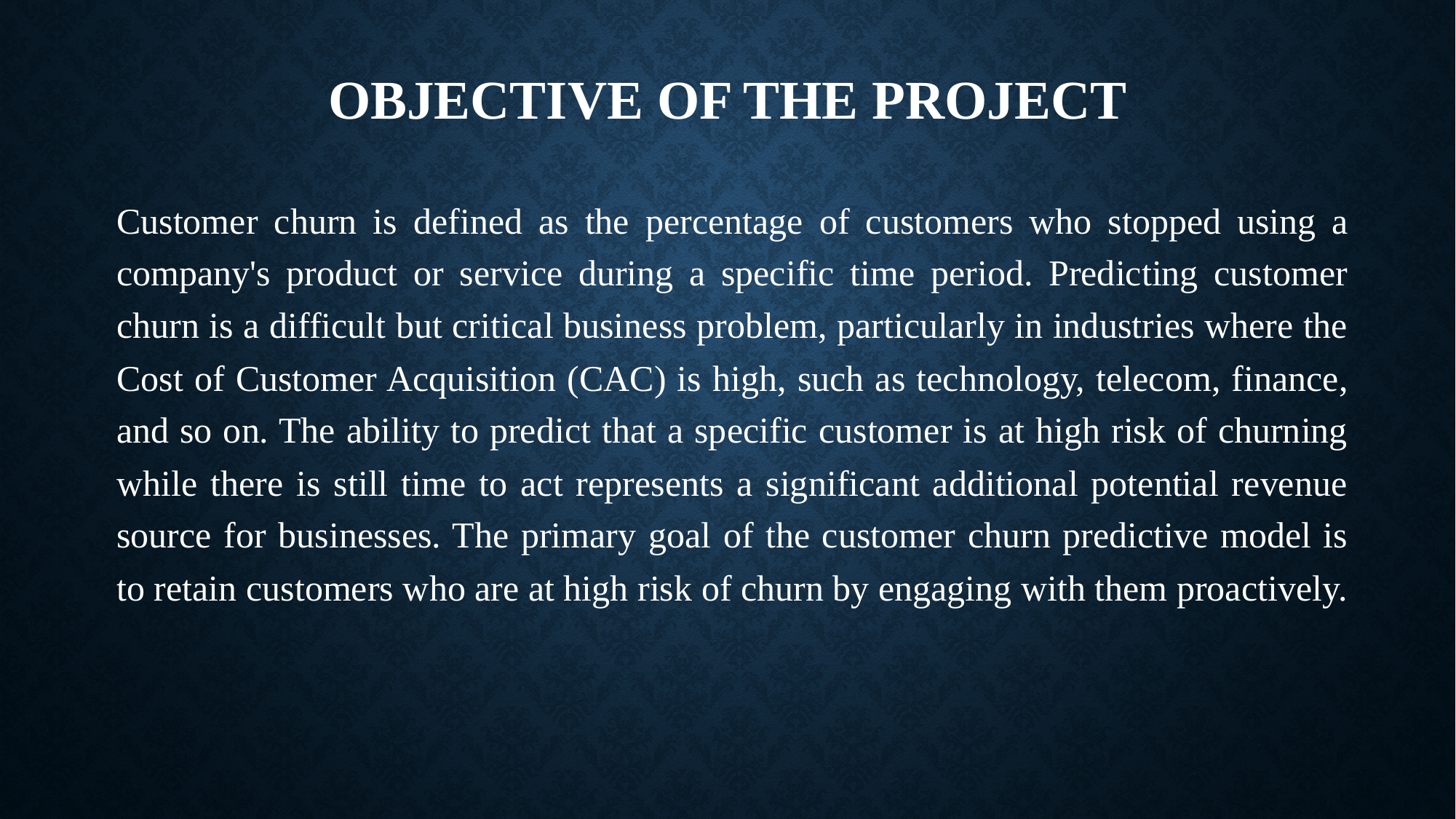

# OBJECTIVE OF THE PROJECT
Customer churn is defined as the percentage of customers who stopped using a company's product or service during a specific time period. Predicting customer churn is a difficult but critical business problem, particularly in industries where the Cost of Customer Acquisition (CAC) is high, such as technology, telecom, finance, and so on. The ability to predict that a specific customer is at high risk of churning while there is still time to act represents a significant additional potential revenue source for businesses. The primary goal of the customer churn predictive model is to retain customers who are at high risk of churn by engaging with them proactively.